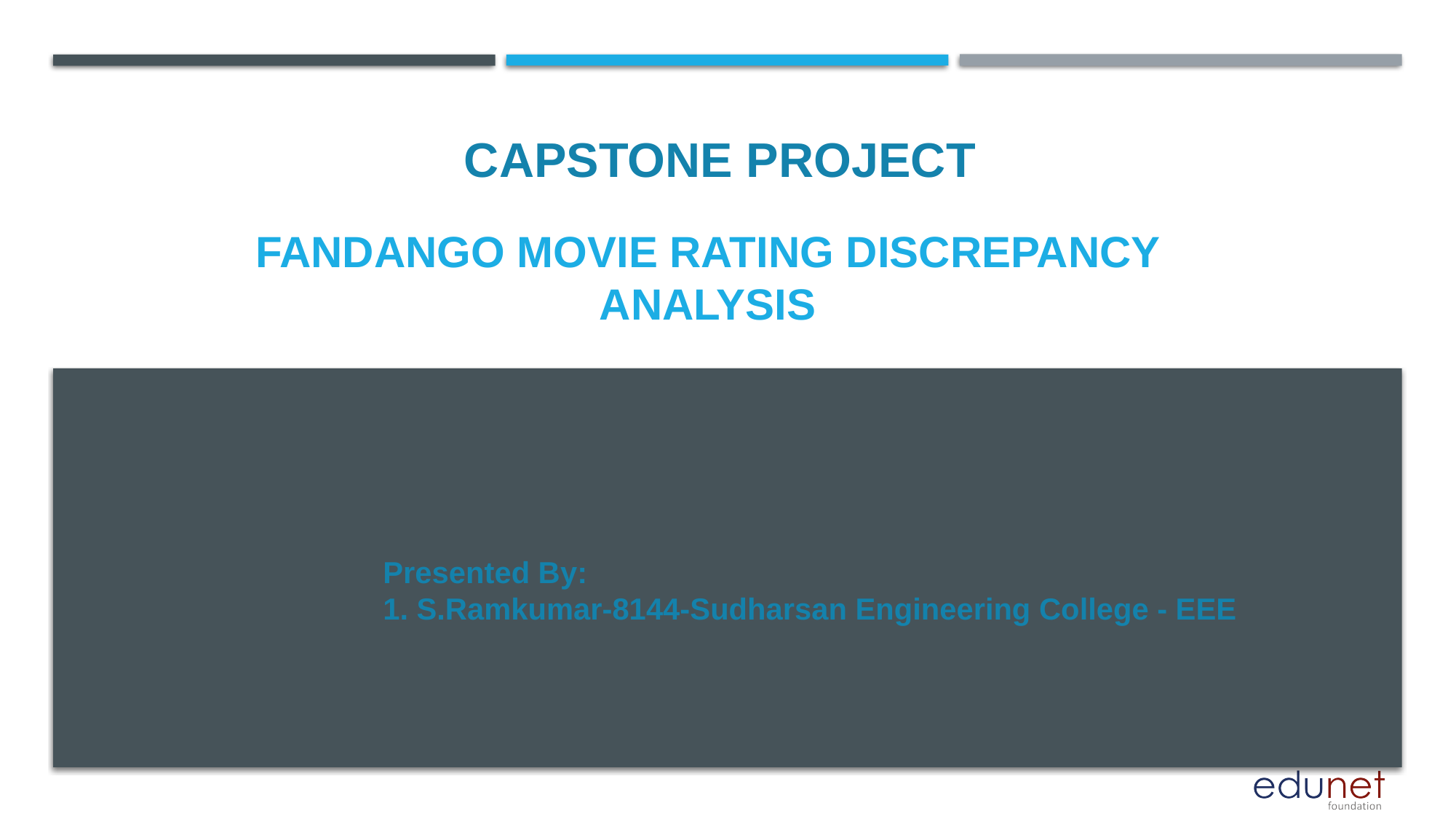

CAPSTONE PROJECT
# Fandango movie rating discrepancy analysis
Presented By:
1. S.Ramkumar-8144-Sudharsan Engineering College - EEE